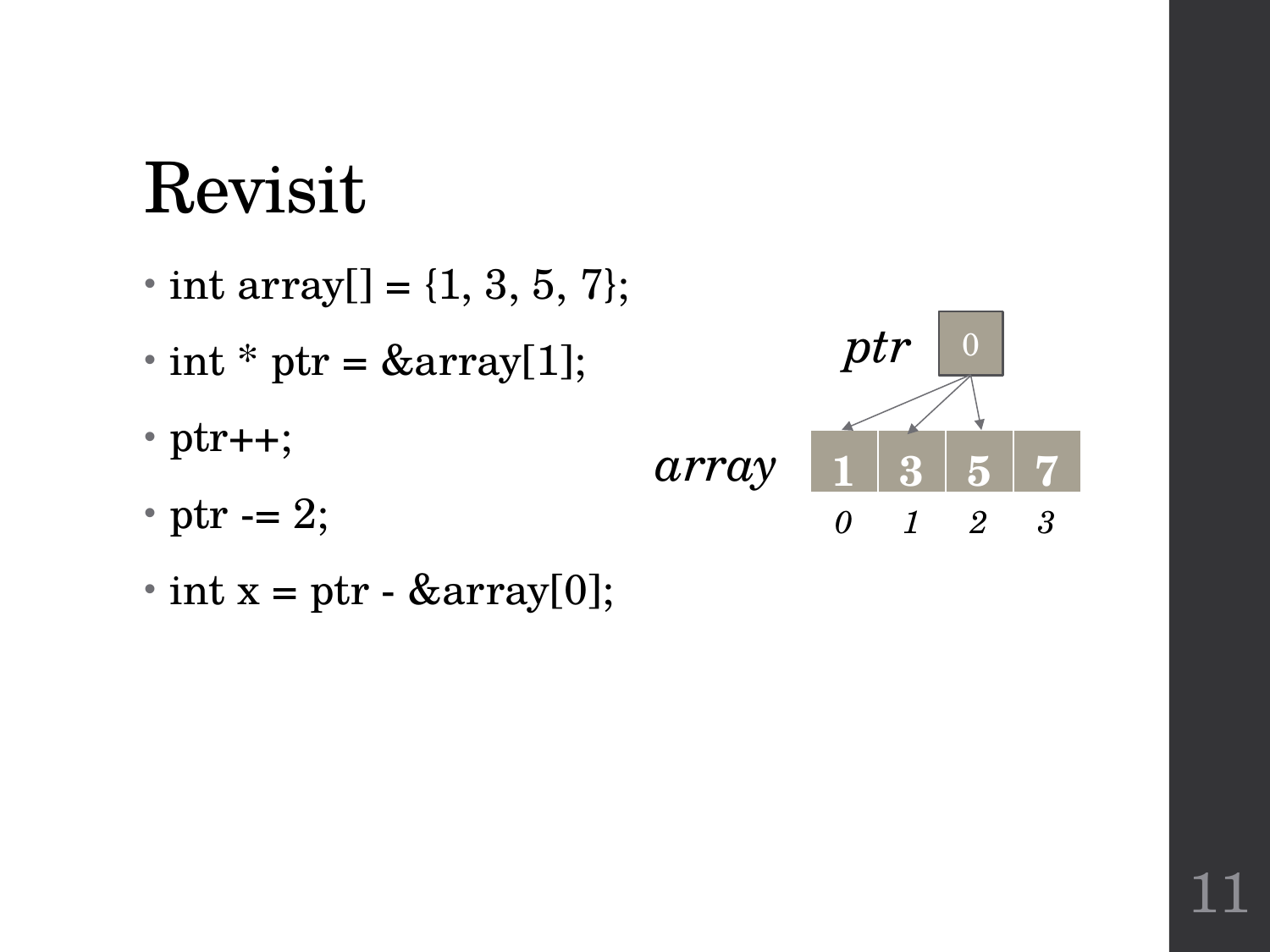

# Revisit
int array[] = {1, 3, 5, 7};
int * ptr = &array[1];
ptr++;
ptr -= 2;
int x = ptr - &array[0];
ptr
0
1
2
array
| 1 | 3 | 5 | 7 |
| --- | --- | --- | --- |
| 0 | 1 | 2 | 3 |
| --- | --- | --- | --- |
11